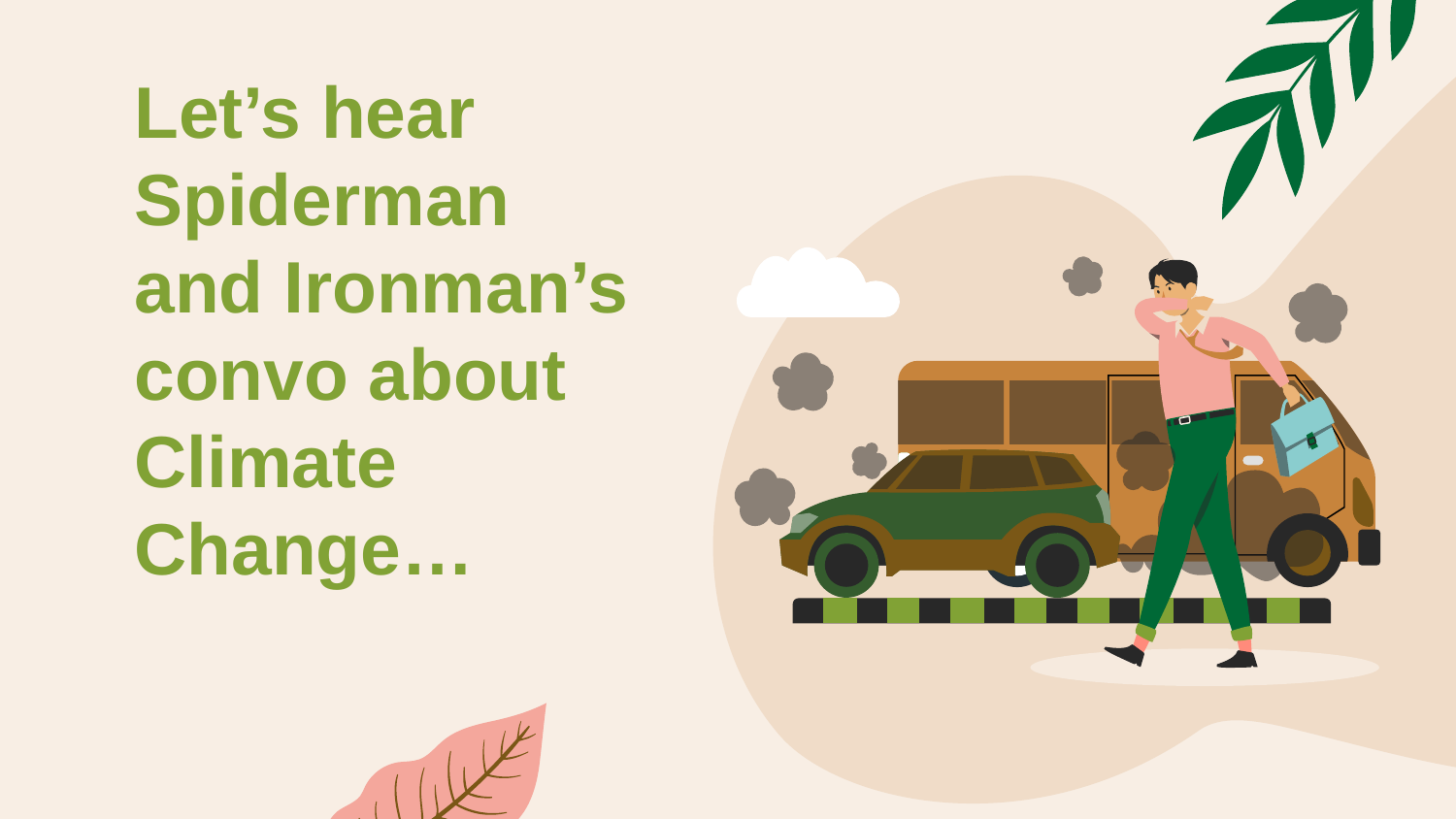

Let’s hear Spiderman and Ironman’s convo about Climate Change…